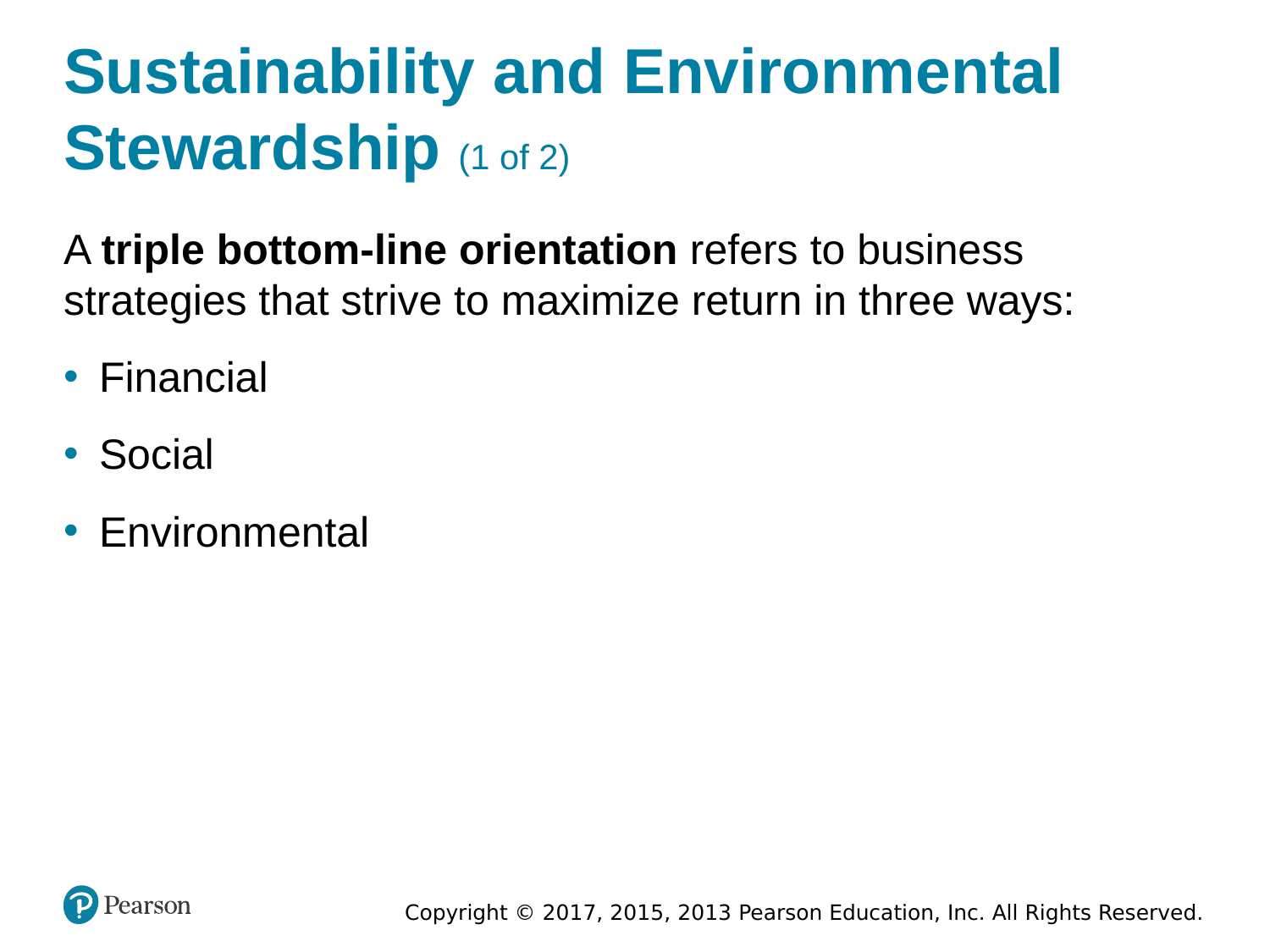

# Sustainability and Environmental Stewardship (1 of 2)
A triple bottom-line orientation refers to business strategies that strive to maximize return in three ways:
Financial
Social
Environmental